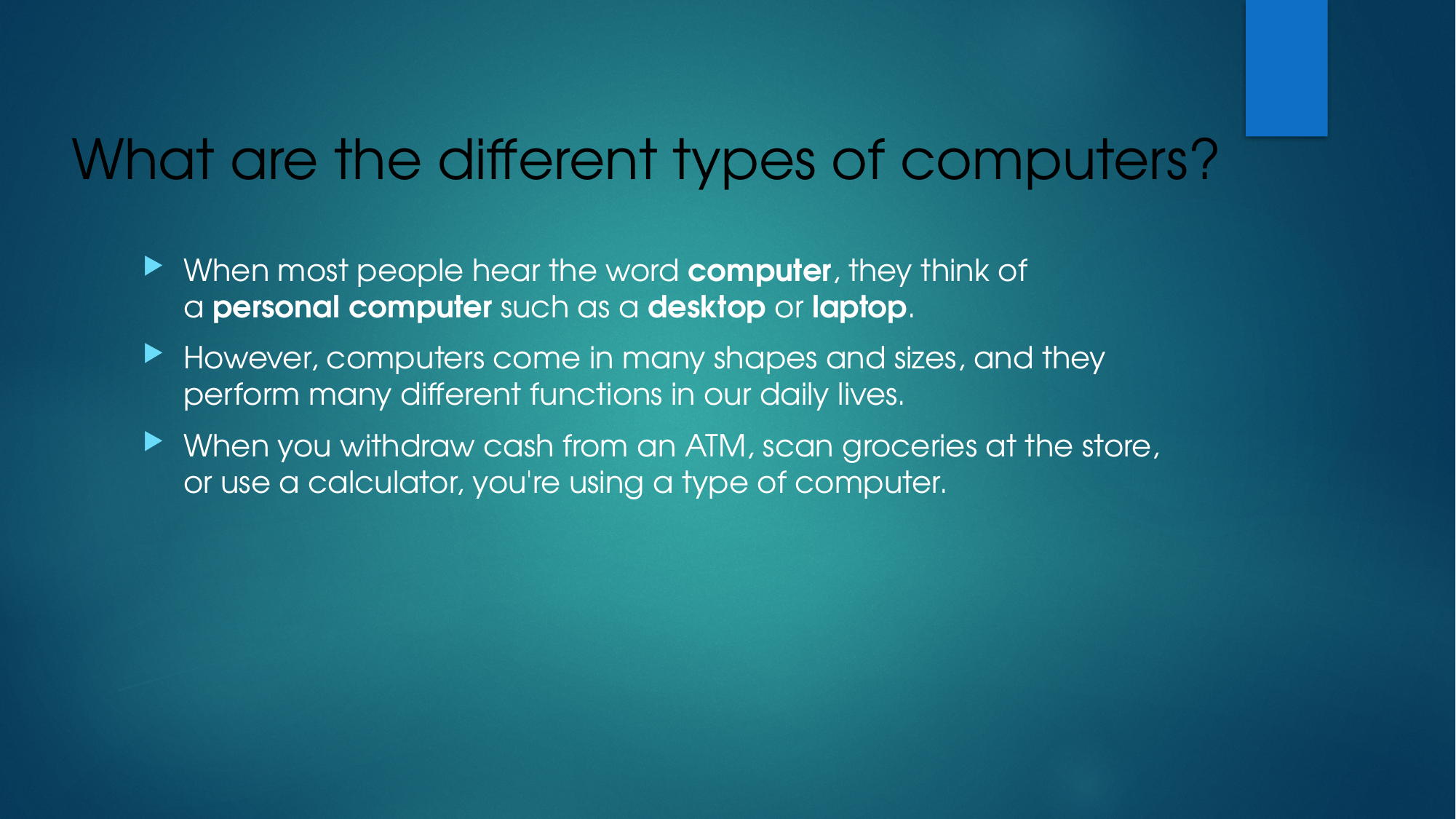

# What are the different types of computers?
When most people hear the word computer, they think of a personal computer such as a desktop or laptop.
However, computers come in many shapes and sizes, and they perform many different functions in our daily lives.
When you withdraw cash from an ATM, scan groceries at the store, or use a calculator, you're using a type of computer.